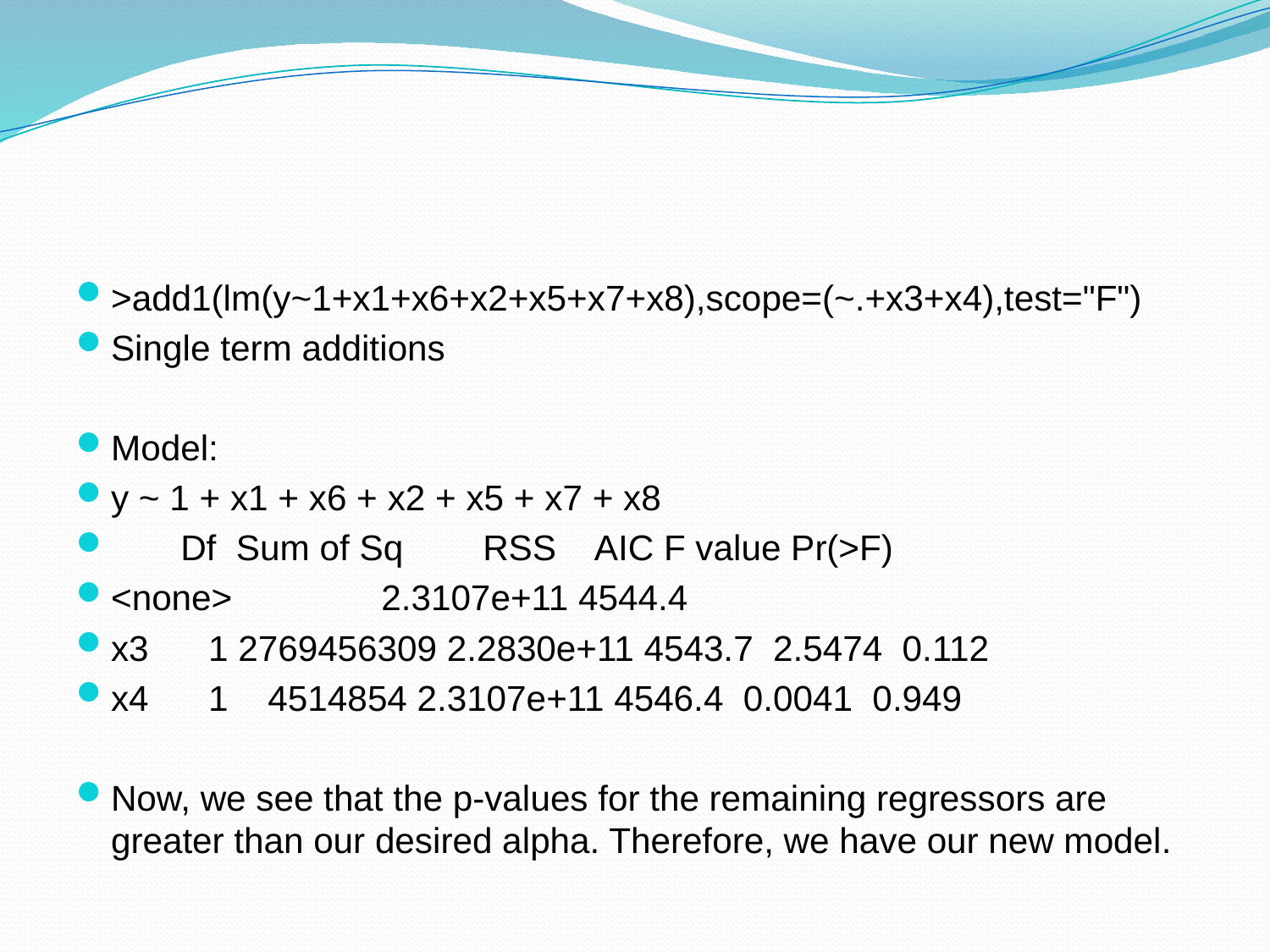

#
>add1(lm(y~1+x1+x6+x2+x5+x7+x8),scope=(~.+x3+x4),test="F")
Single term additions

Model:
y ~ 1 + x1 + x6 + x2 + x5 + x7 + x8
       Df  Sum of Sq        RSS    AIC F value Pr(>F)
<none>               2.3107e+11 4544.4
x3      1 2769456309 2.2830e+11 4543.7  2.5474  0.112
x4      1    4514854 2.3107e+11 4546.4  0.0041  0.949

Now, we see that the p-values for the remaining regressors are greater than our desired alpha. Therefore, we have our new model.